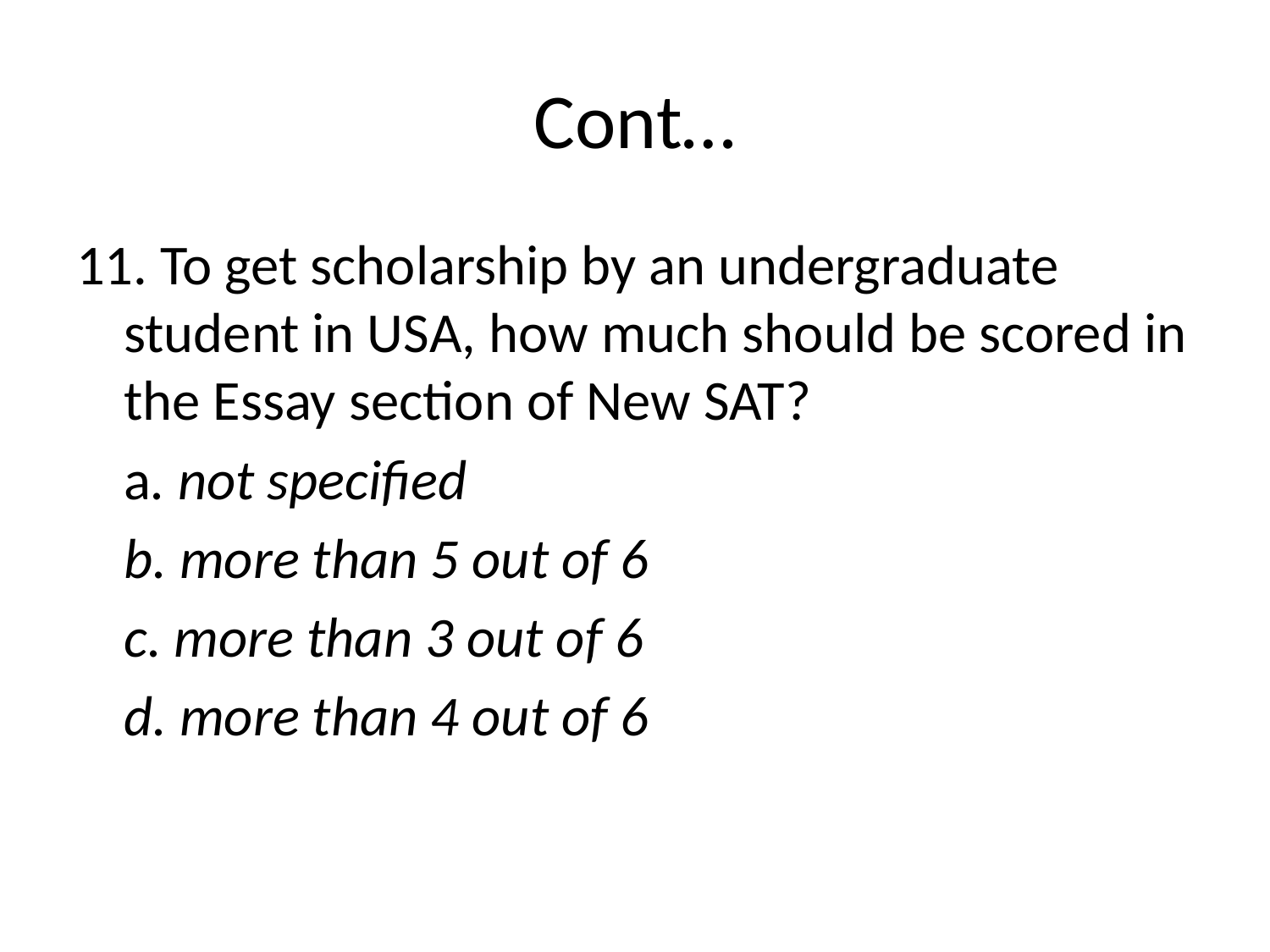

# Cont…
11. To get scholarship by an undergraduate student in USA, how much should be scored in the Essay section of New SAT?
	a. not specified
	b. more than 5 out of 6
	c. more than 3 out of 6
	d. more than 4 out of 6